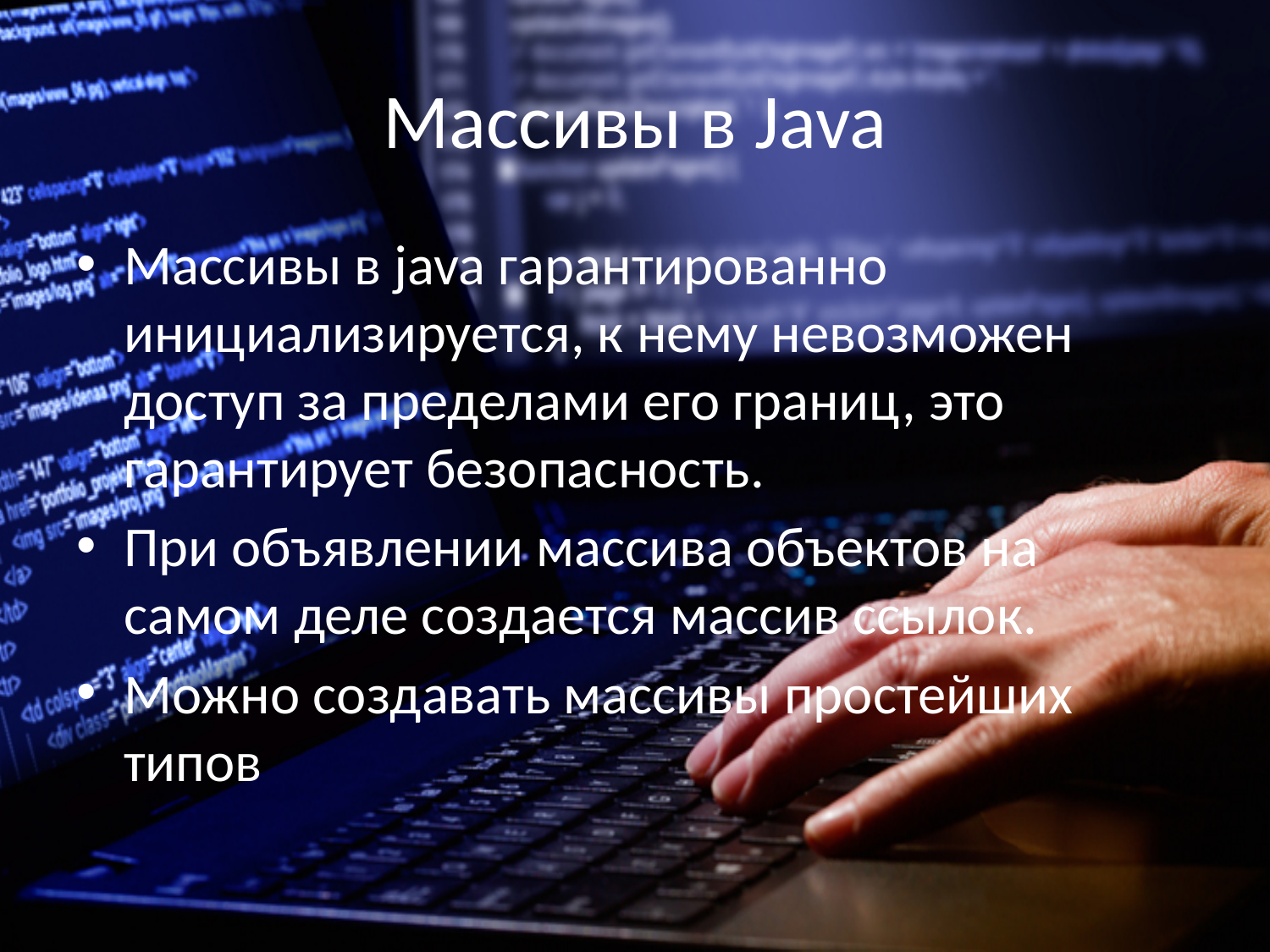

# Массивы в Java
Массивы в java гарантированно инициализируется, к нему невозможен доступ за пределами его границ, это гарантирует безопасность.
При объявлении массива объектов на самом деле создается массив ссылок.
Можно создавать массивы простейших типов